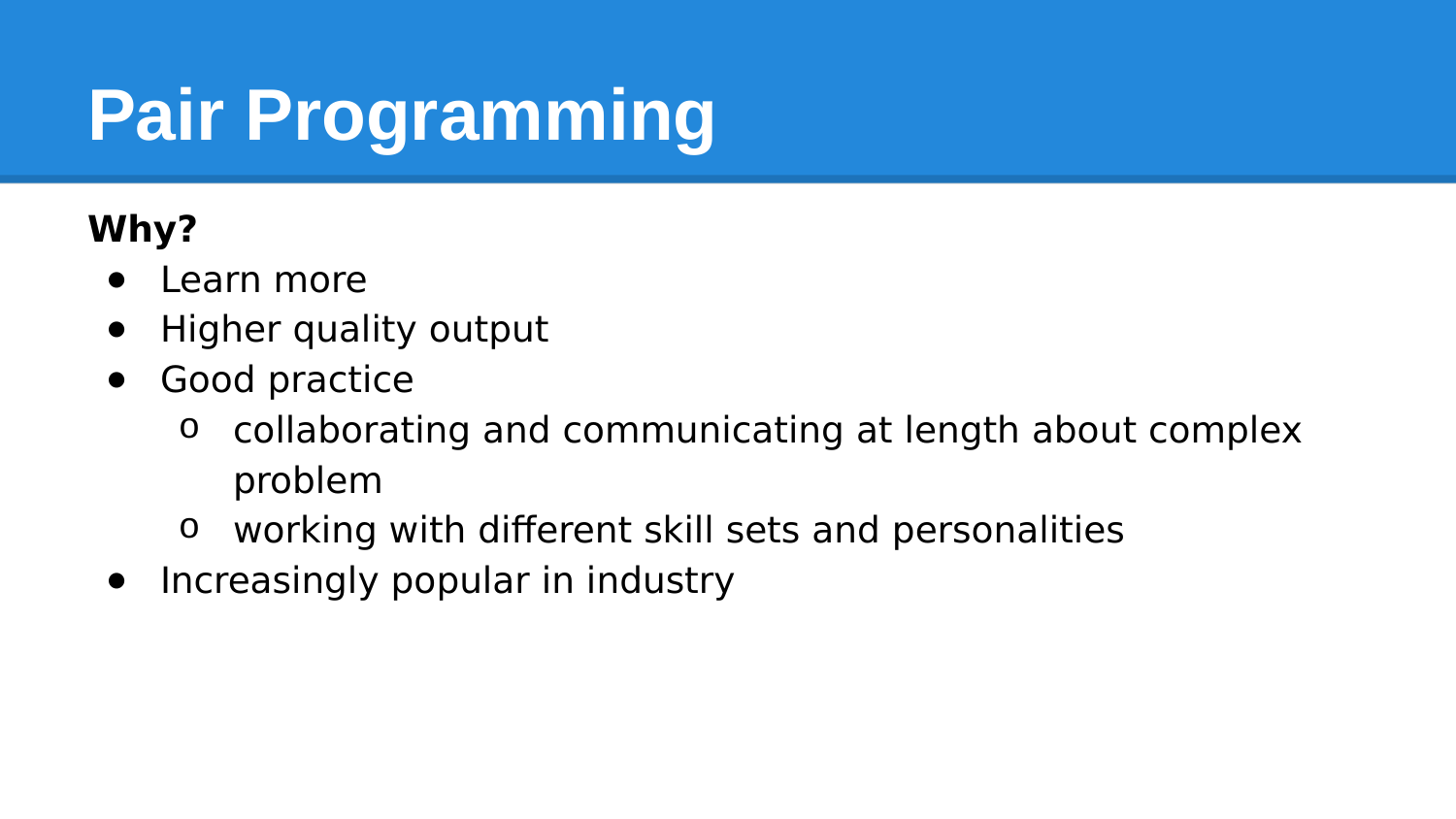

# Pair Programming
Why?
Learn more
Higher quality output
Good practice
collaborating and communicating at length about complex problem
working with different skill sets and personalities
Increasingly popular in industry